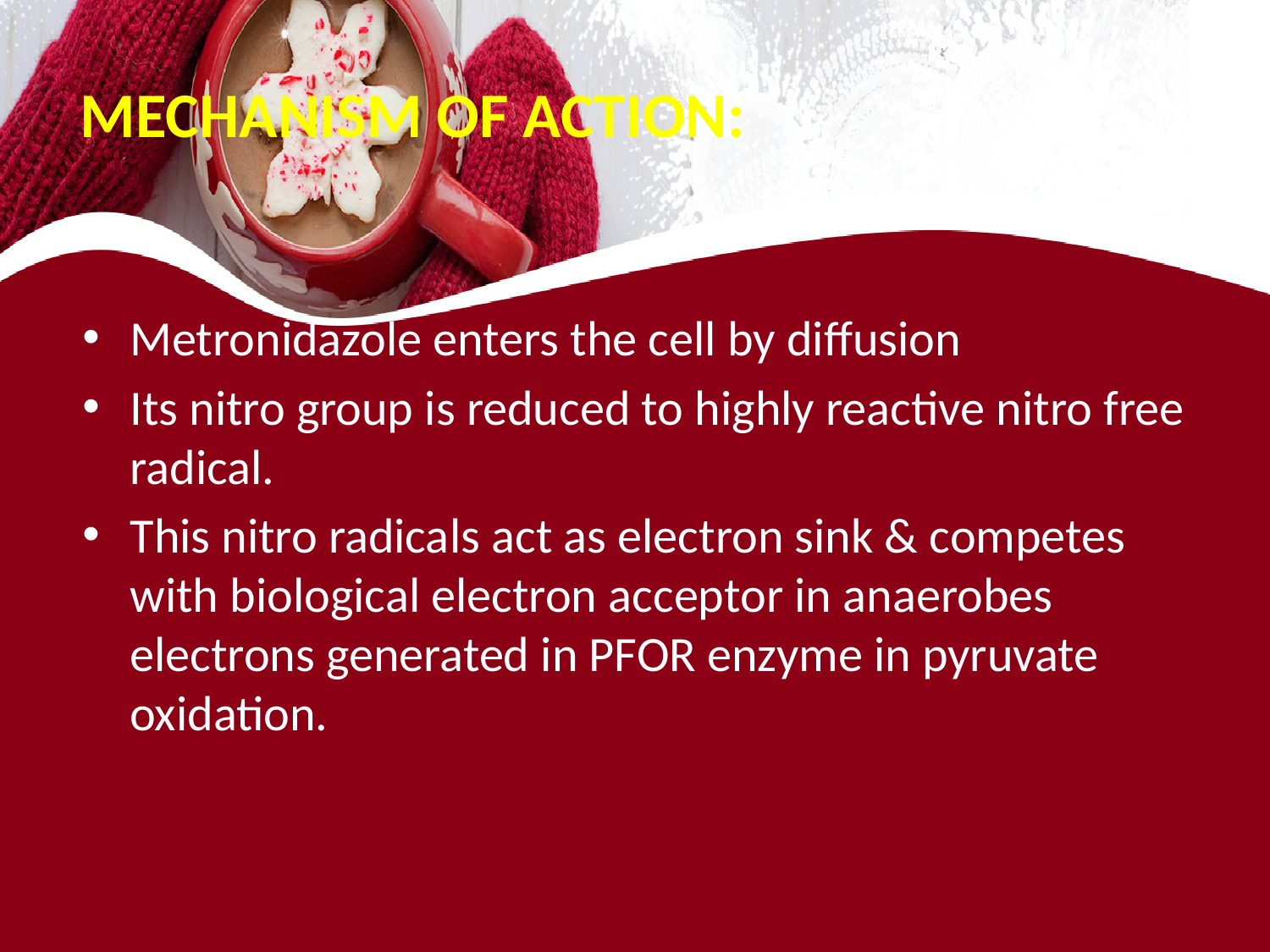

# MECHANISM OF ACTION:
Metronidazole enters the cell by diffusion
Its nitro group is reduced to highly reactive nitro free radical.
This nitro radicals act as electron sink & competes with biological electron acceptor in anaerobes electrons generated in PFOR enzyme in pyruvate oxidation.